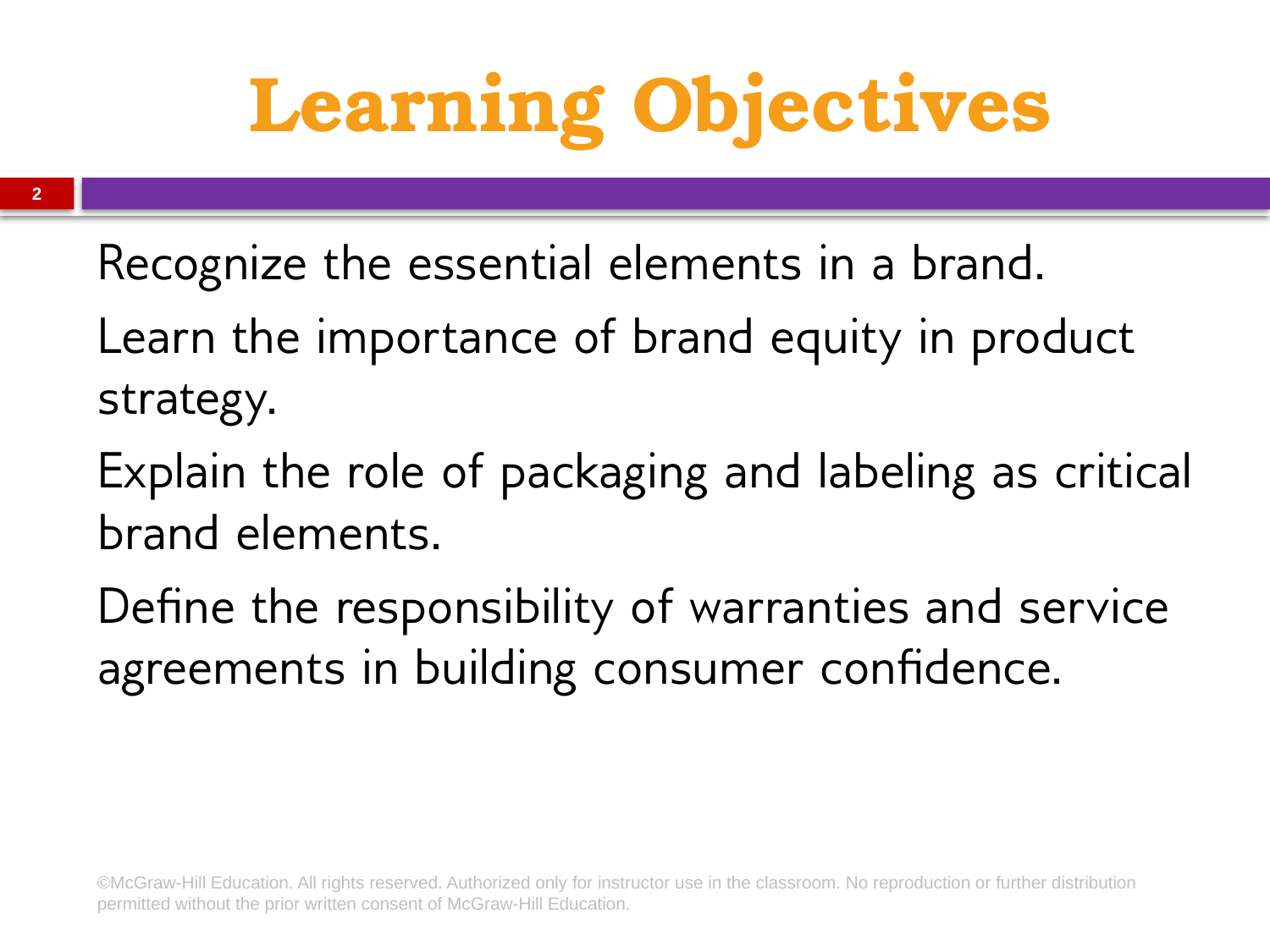

# Learning Objectives
2
Recognize the essential elements in a brand.
Learn the importance of brand equity in product strategy.
Explain the role of packaging and labeling as critical brand elements.
Define the responsibility of warranties and service agreements in building consumer confidence.
©McGraw-Hill Education. All rights reserved. Authorized only for instructor use in the classroom. No reproduction or further distribution permitted without the prior written consent of McGraw-Hill Education.